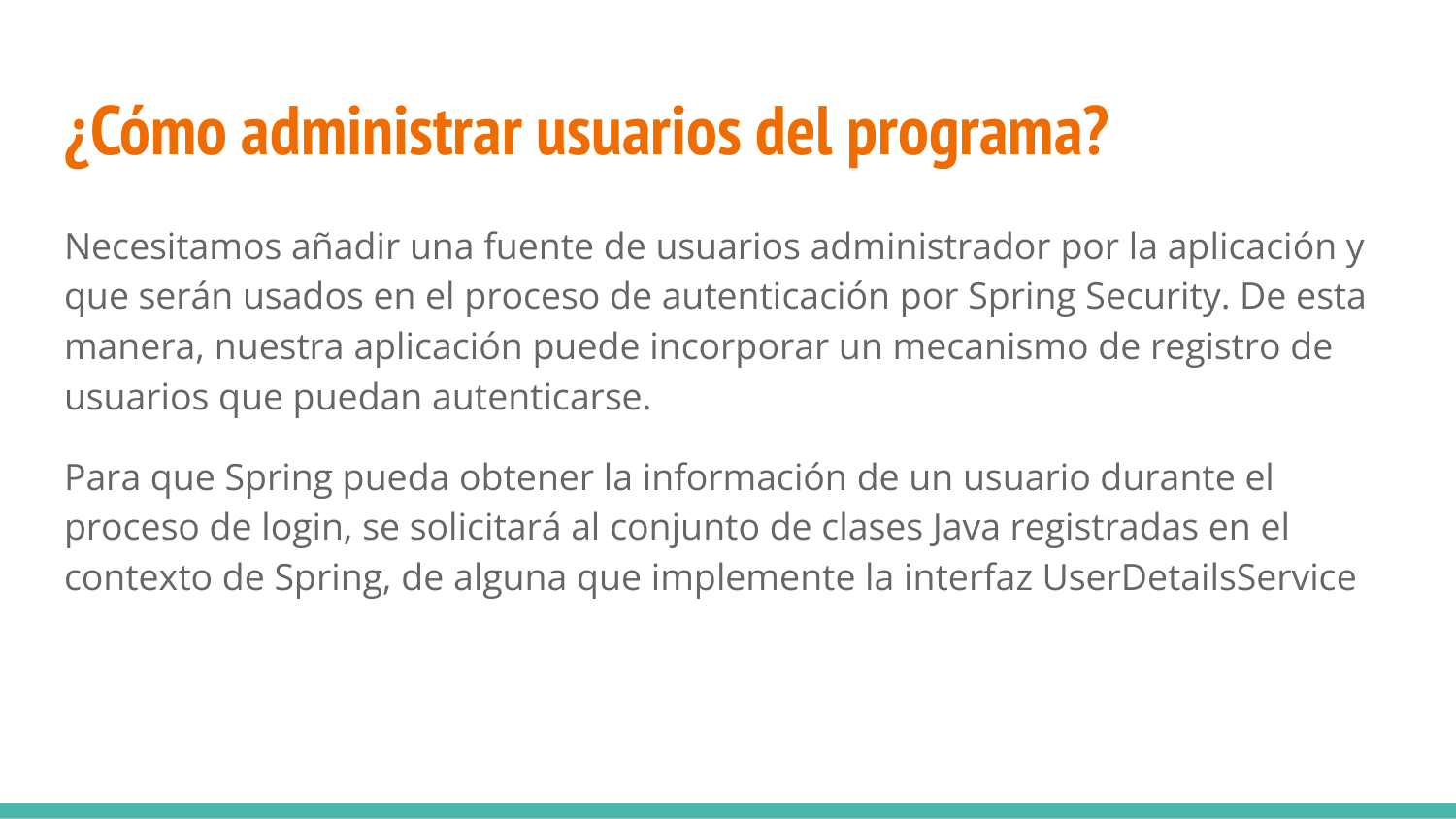

# ¿Cómo administrar usuarios del programa?
Necesitamos añadir una fuente de usuarios administrador por la aplicación y que serán usados en el proceso de autenticación por Spring Security. De esta manera, nuestra aplicación puede incorporar un mecanismo de registro de usuarios que puedan autenticarse.
Para que Spring pueda obtener la información de un usuario durante el proceso de login, se solicitará al conjunto de clases Java registradas en el contexto de Spring, de alguna que implemente la interfaz UserDetailsService